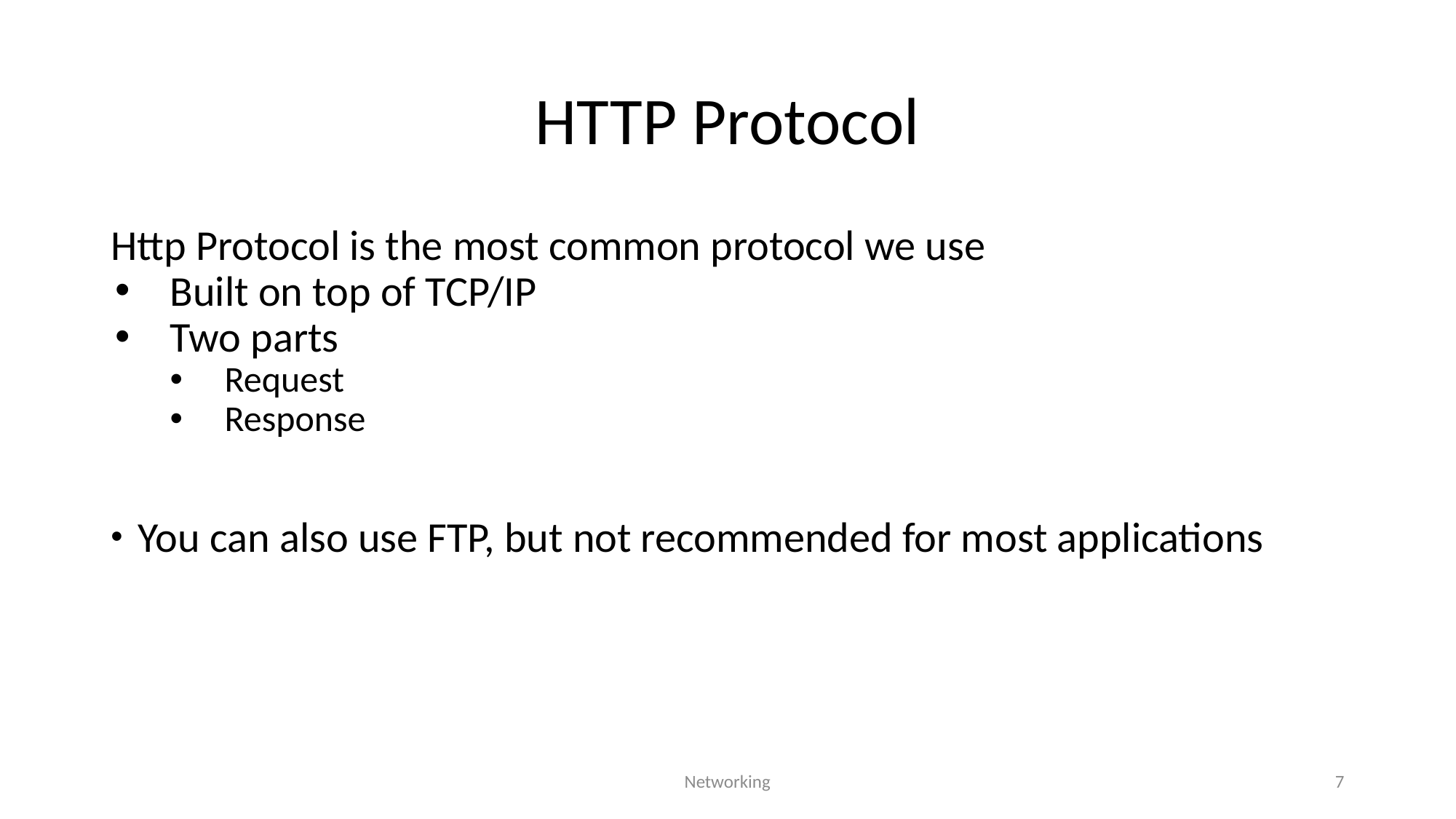

# HTTP Protocol
Http Protocol is the most common protocol we use
Built on top of TCP/IP
Two parts
Request
Response

You can also use FTP, but not recommended for most applications
Networking
7